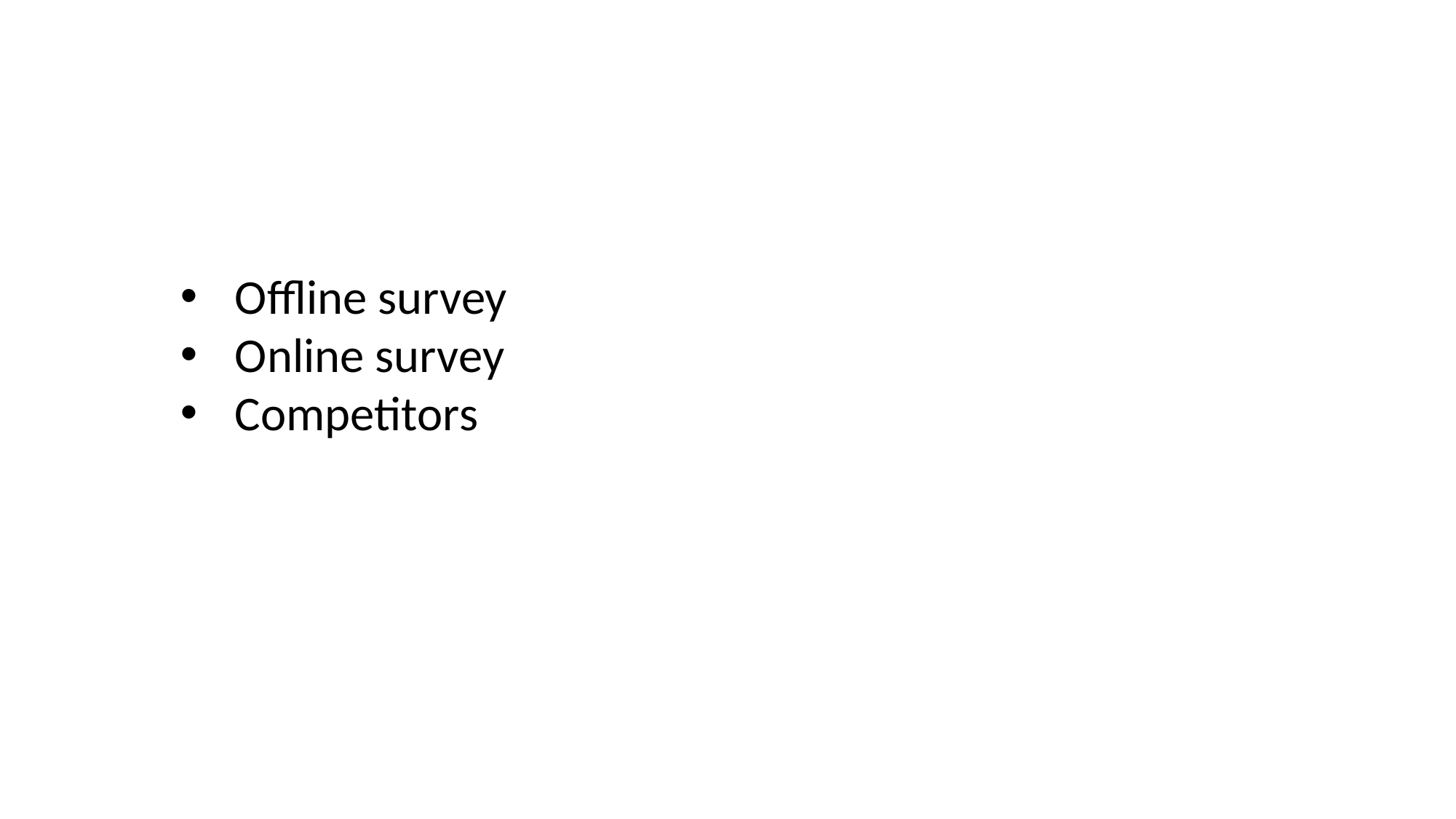

Market Research
Offline survey
Online survey
Competitors